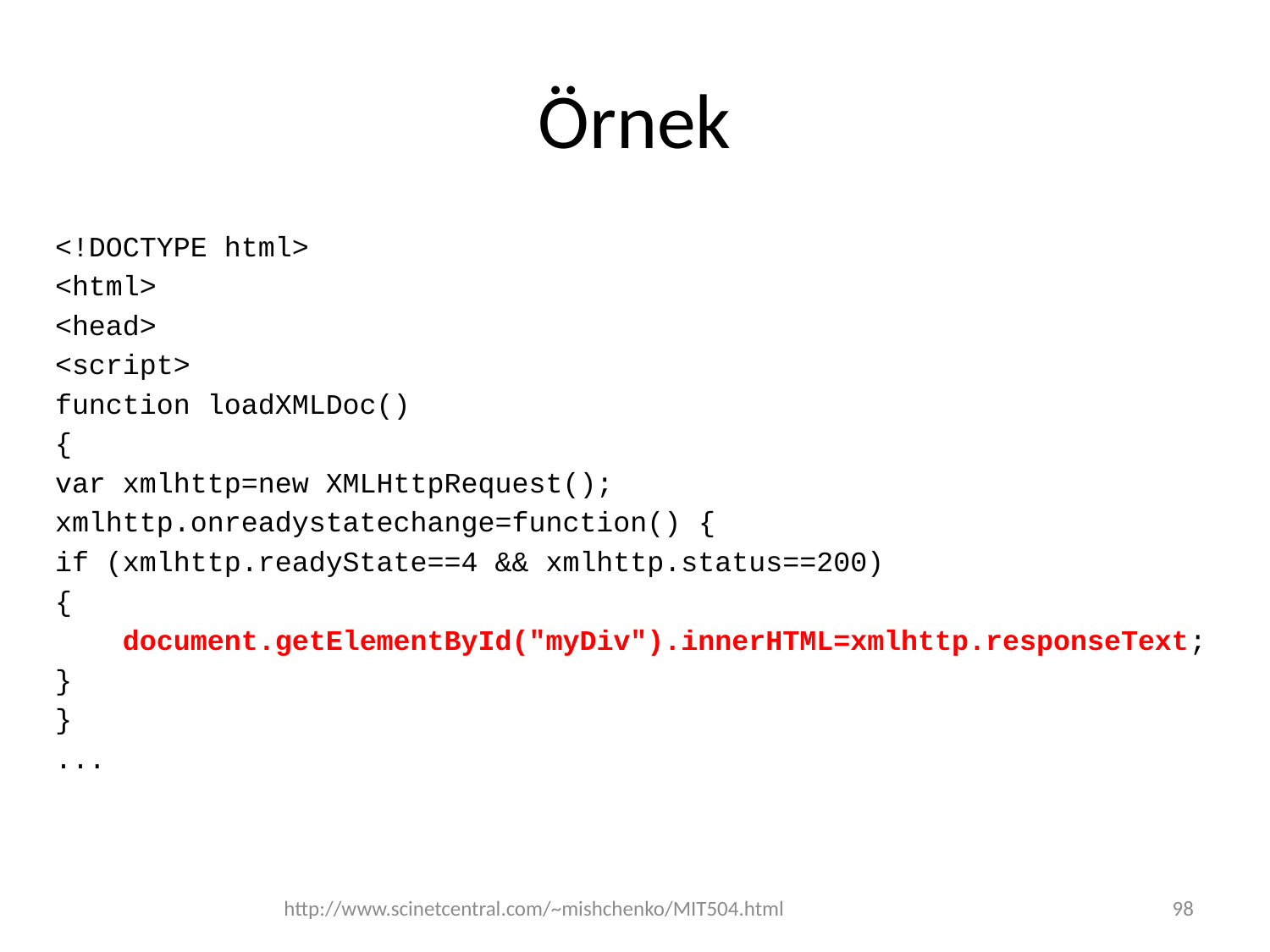

# Örnek
<!DOCTYPE html>
<html>
<head>
<script>
function loadXMLDoc()
{
var xmlhttp=new XMLHttpRequest();
xmlhttp.onreadystatechange=function() {
if (xmlhttp.readyState==4 && xmlhttp.status==200)
{
    document.getElementById("myDiv").innerHTML=xmlhttp.responseText;
}
}
...
http://www.scinetcentral.com/~mishchenko/MIT504.html
98